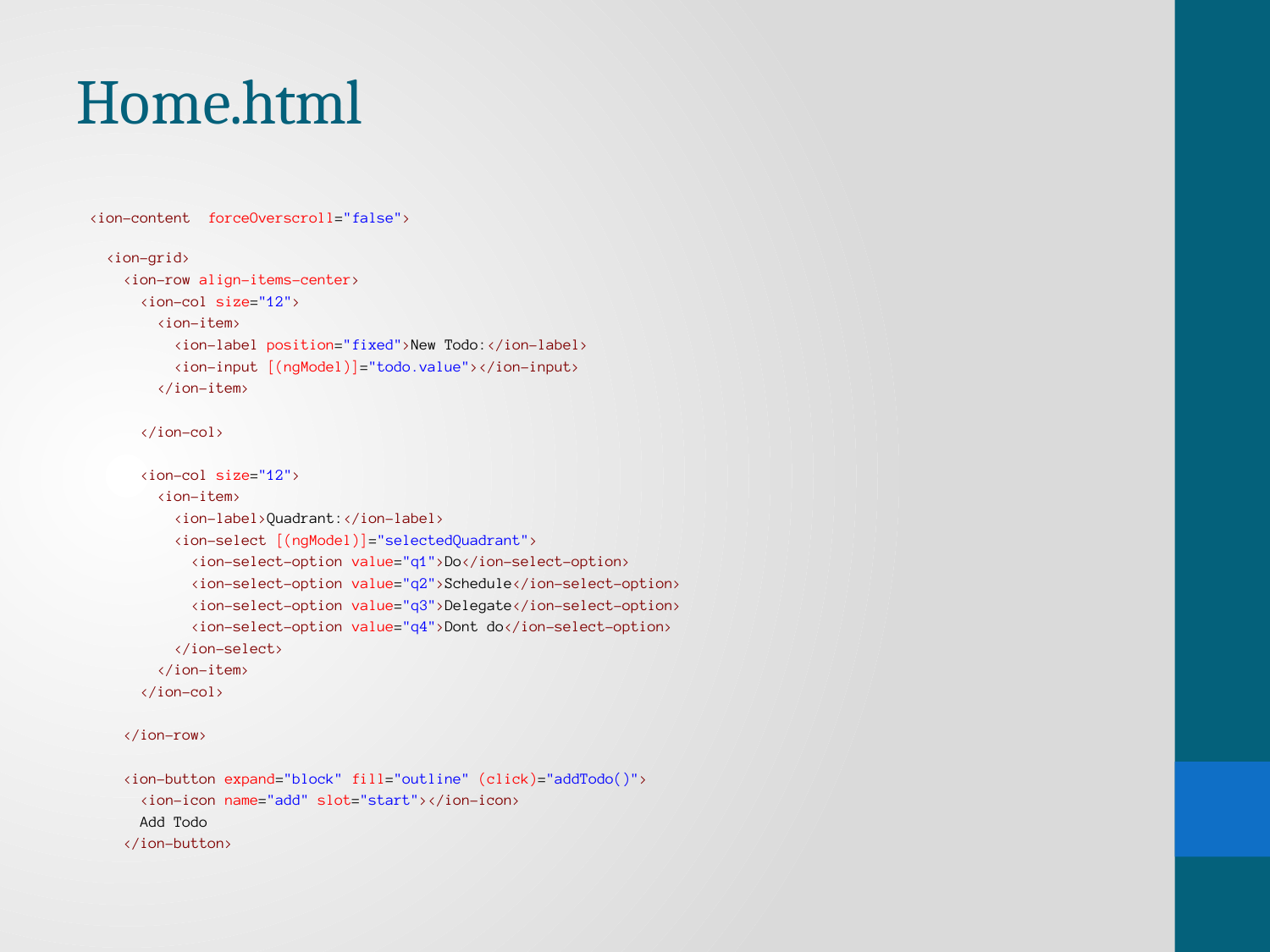

# Home.html
<ion-content  forceOverscroll="false">
  <ion-grid>
    <ion-row align-items-center>
      <ion-col size="12">
        <ion-item>
          <ion-label position="fixed">New Todo:</ion-label>
          <ion-input [(ngModel)]="todo.value"></ion-input>
        </ion-item>

      </ion-col>

      <ion-col size="12">
        <ion-item>
          <ion-label>Quadrant:</ion-label>
          <ion-select [(ngModel)]="selectedQuadrant">
            <ion-select-option value="q1">Do</ion-select-option>
            <ion-select-option value="q2">Schedule</ion-select-option>
            <ion-select-option value="q3">Delegate</ion-select-option>
            <ion-select-option value="q4">Dont do</ion-select-option>
          </ion-select>
        </ion-item>
      </ion-col>

    </ion-row>

    <ion-button expand="block" fill="outline" (click)="addTodo()">
      <ion-icon name="add" slot="start"></ion-icon>
      Add Todo
    </ion-button>